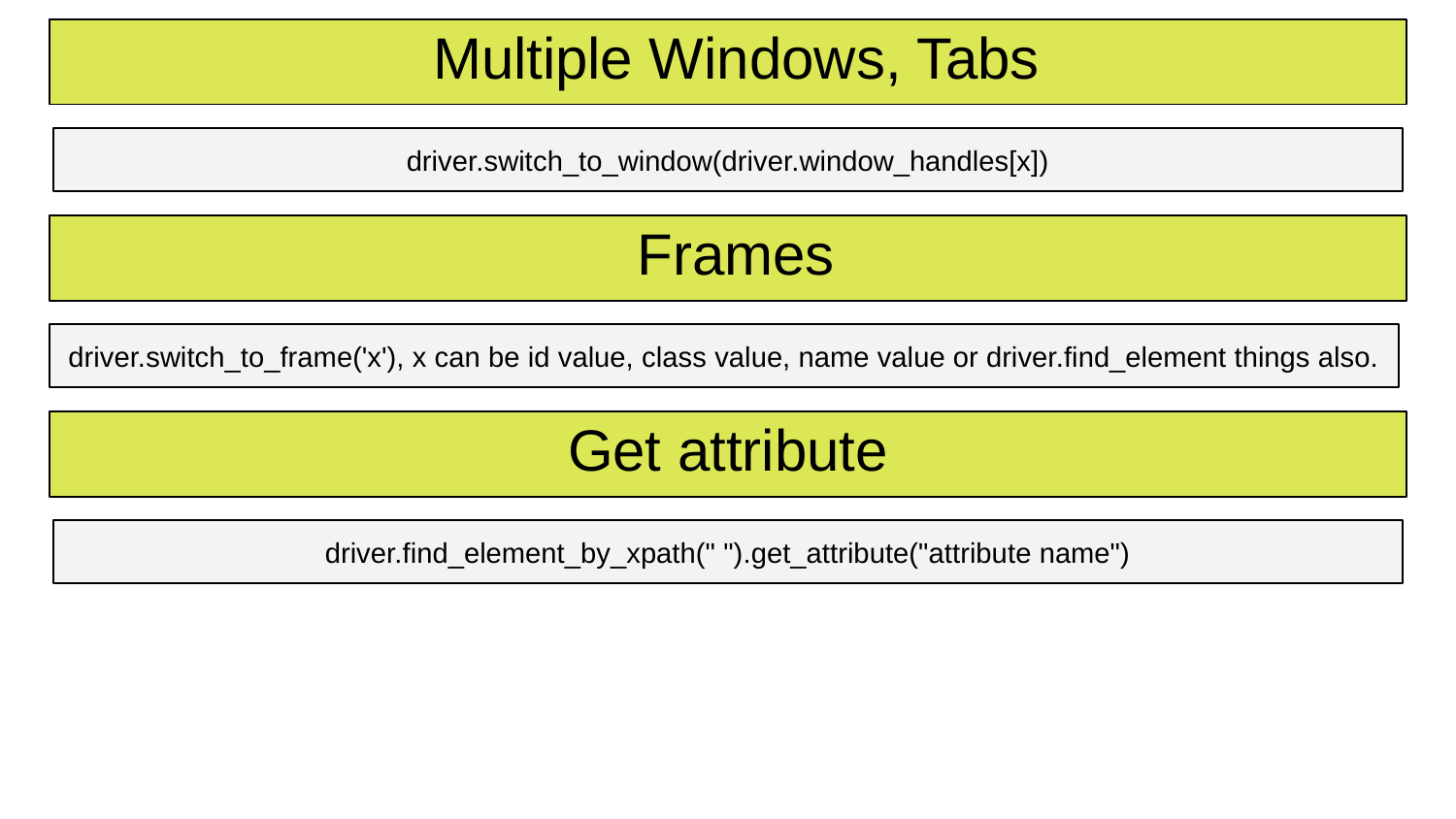

Multiple Windows, Tabs
driver.switch_to_window(driver.window_handles[x])
 Frames
driver.switch_to_frame('x'), x can be id value, class value, name value or driver.find_element things also.
Get attribute
driver.find_element_by_xpath(" ").get_attribute("attribute name")